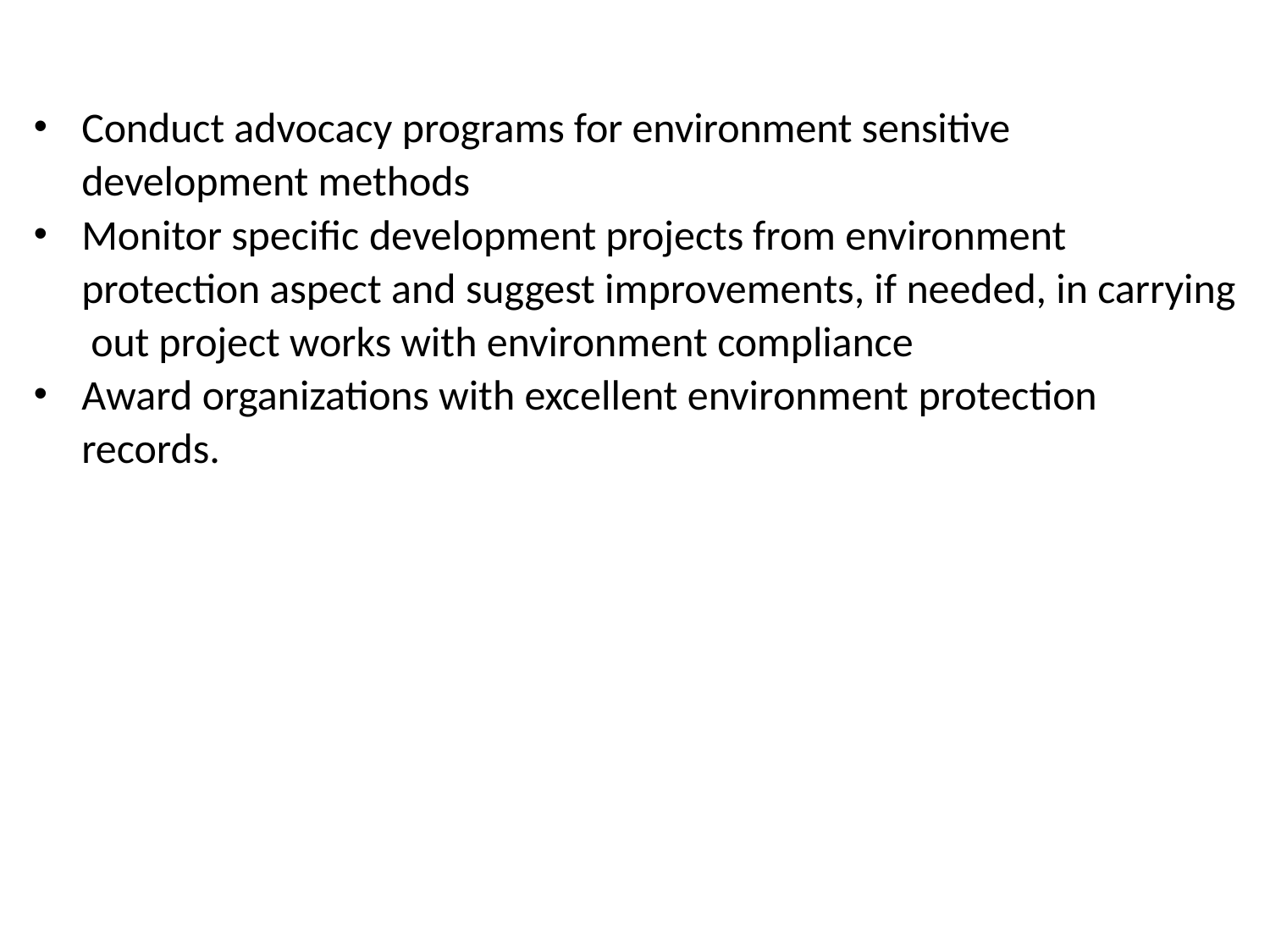

Conduct advocacy programs for environment sensitive  development methods
Monitor specific development projects from environment  protection aspect and suggest improvements, if needed, in carrying  out project works with environment compliance
Award organizations with excellent environment protection  records.